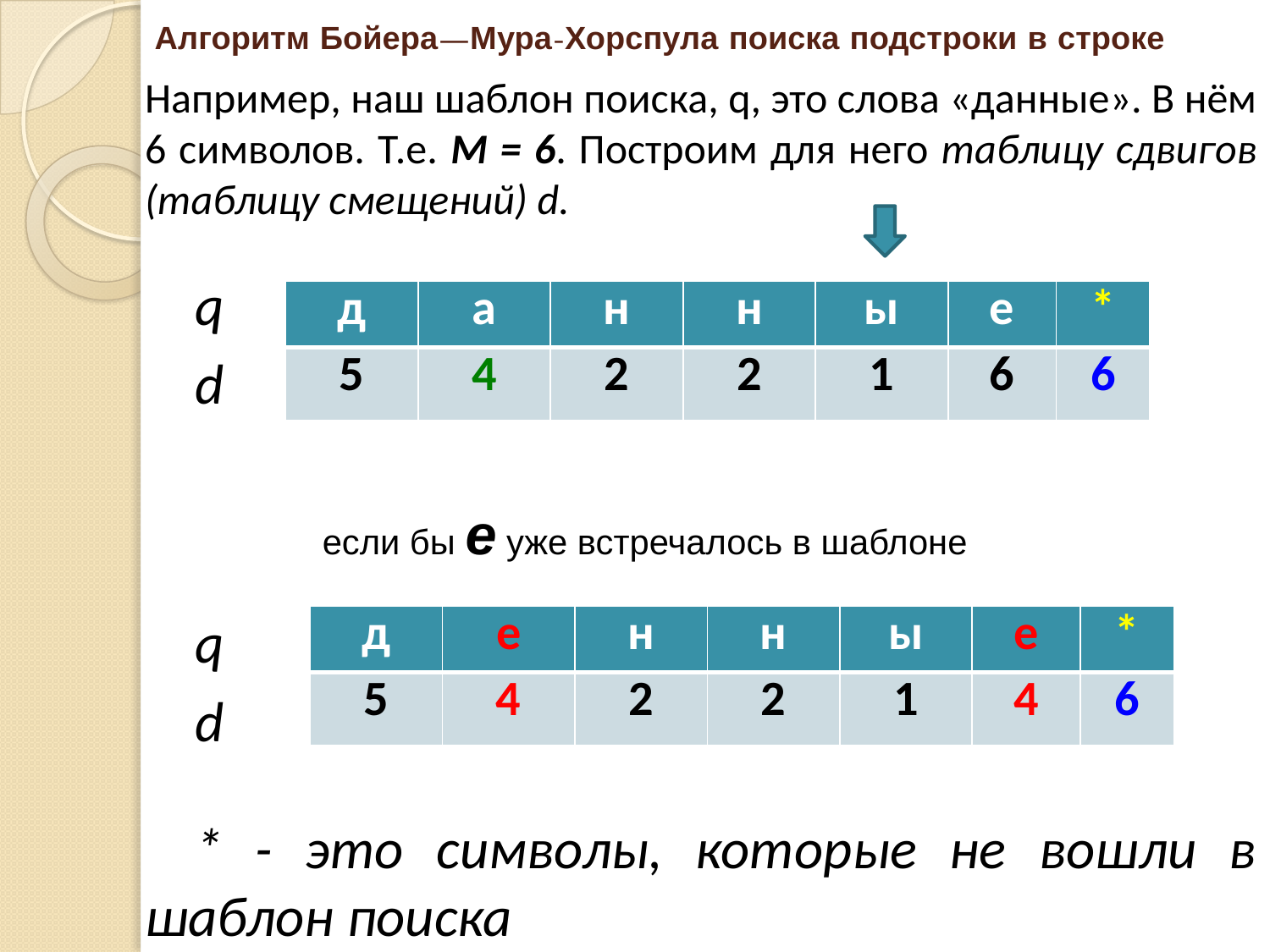

# Алгоритм Бойера—Мура-Хорспула поиска подстроки в строке
Например, наш шаблон поиска, q, это слова «данные». В нём 6 символов. Т.е. М = 6. Построим для него таблицу сдвигов (таблицу смещений) d.

q
d

q
d

* - это символы, которые не вошли в шаблон поиска

| д | а | н | н | ы | е | \* |
| --- | --- | --- | --- | --- | --- | --- |
| 5 | 4 | 2 | 2 | 1 | 6 | 6 |
если бы е уже встречалось в шаблоне
| д | е | н | н | ы | е | \* |
| --- | --- | --- | --- | --- | --- | --- |
| 5 | 4 | 2 | 2 | 1 | 4 | 6 |